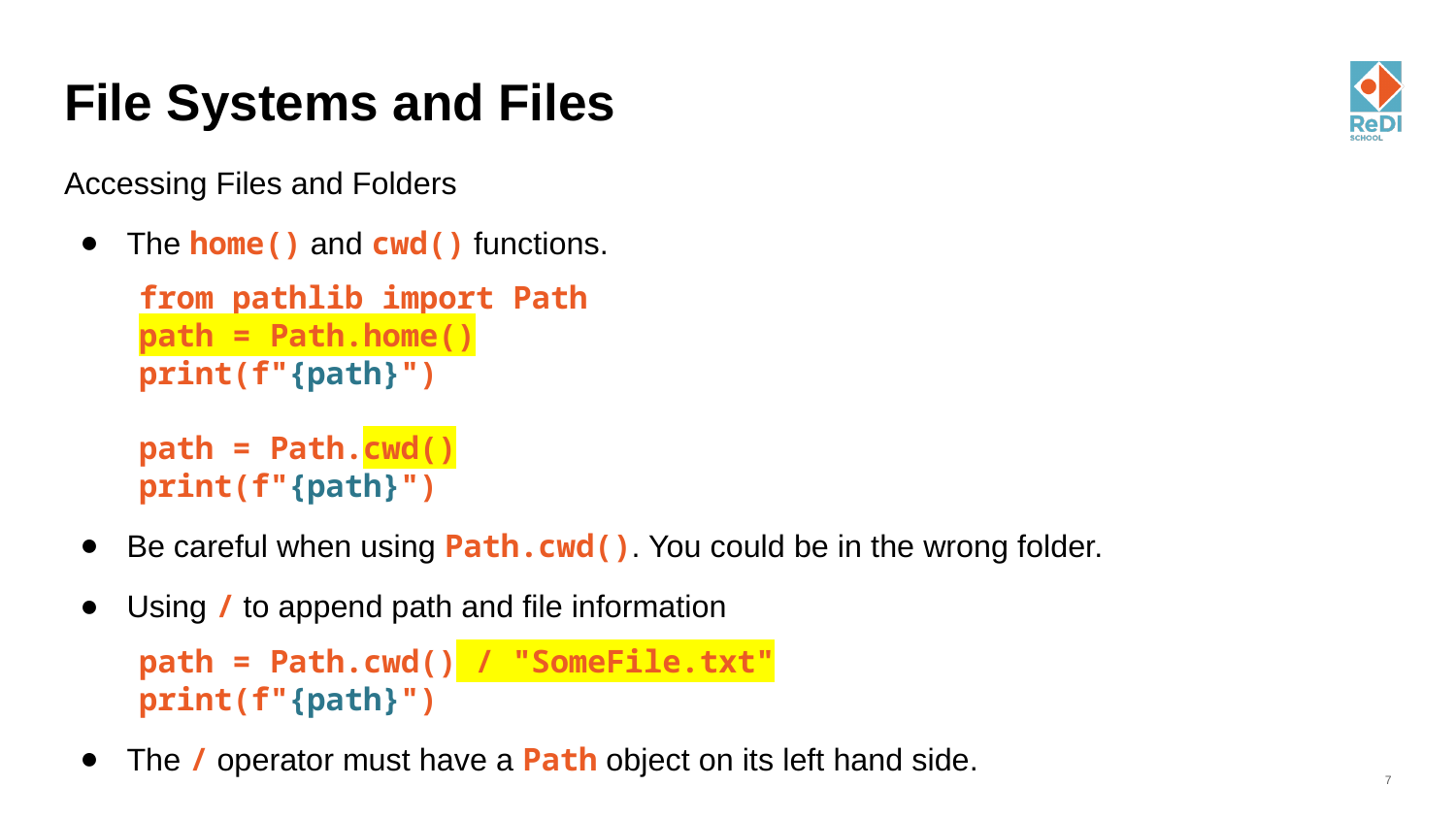

# File Systems and Files
Accessing Files and Folders
The home() and cwd() functions.
    from pathlib import Path
    path = Path.home()
    print(f"{path}")

    path = Path.cwd()
    print(f"{path}")
Be careful when using Path.cwd(). You could be in the wrong folder.
Using / to append path and file information
    path = Path.cwd() / "SomeFile.txt"
    print(f"{path}")
The / operator must have a Path object on its left hand side.
7